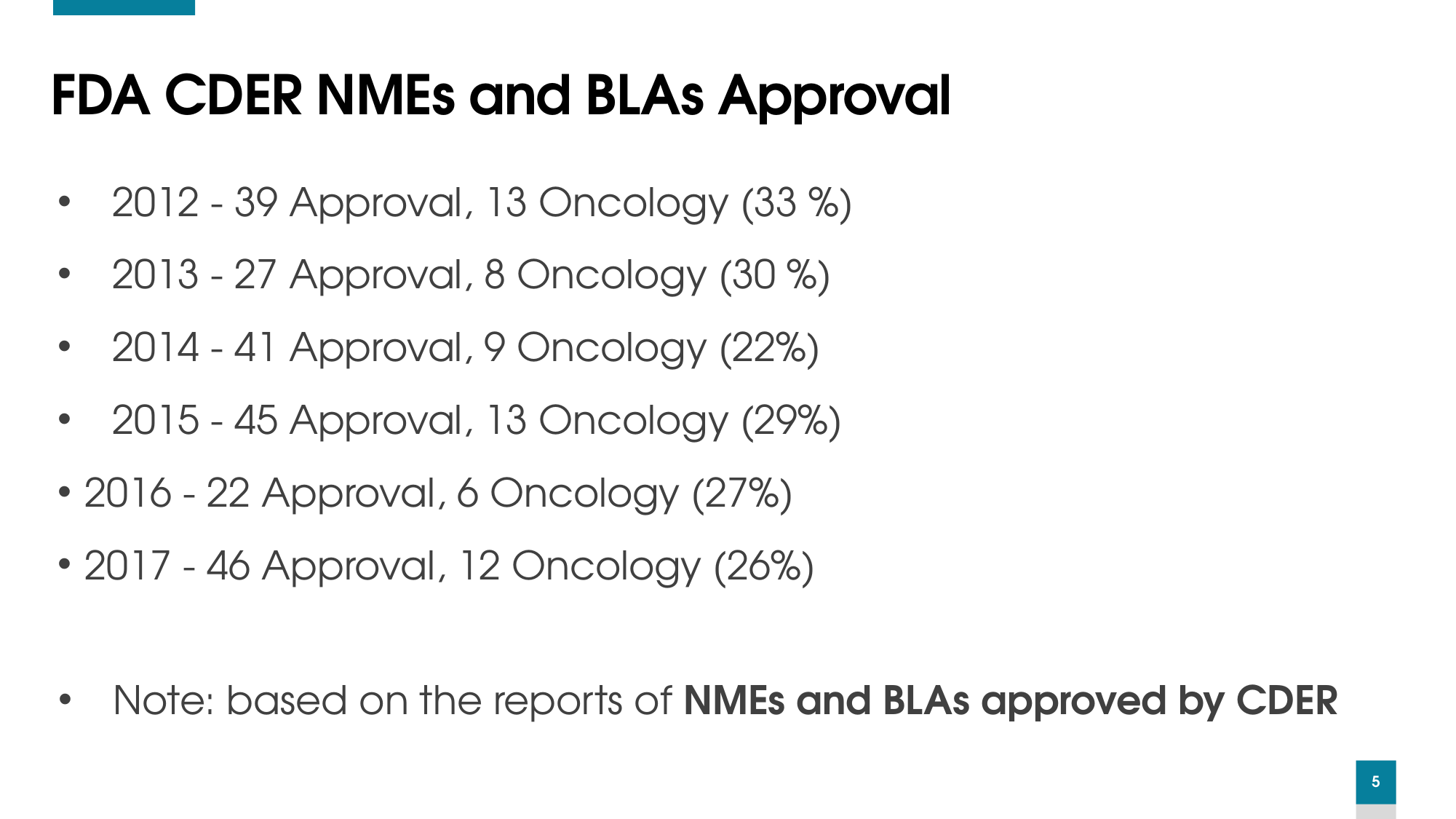

# FDA CDER NMEs and BLAs Approval
2012 - 39 Approval, 13 Oncology (33 %)
2013 - 27 Approval, 8 Oncology (30 %)
2014 - 41 Approval, 9 Oncology (22%)
2015 - 45 Approval, 13 Oncology (29%)
2016 - 22 Approval, 6 Oncology (27%)
2017 - 46 Approval, 12 Oncology (26%)

Note: based on the reports of NMEs and BLAs approved by CDER